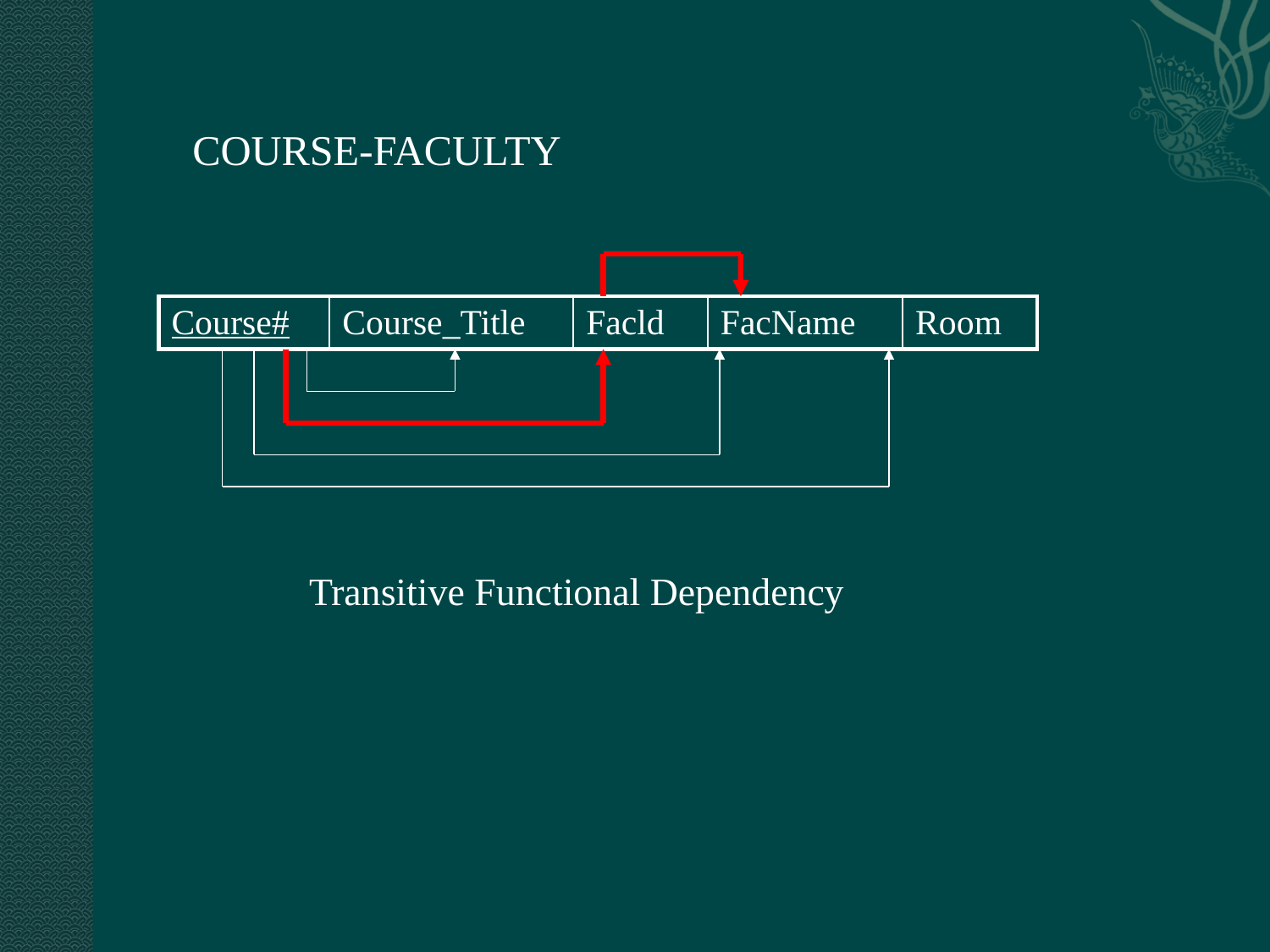

COURSE-FACULTY
| Course# | Course\_Title | Facld | FacName | Room |
| --- | --- | --- | --- | --- |
Transitive Functional Dependency